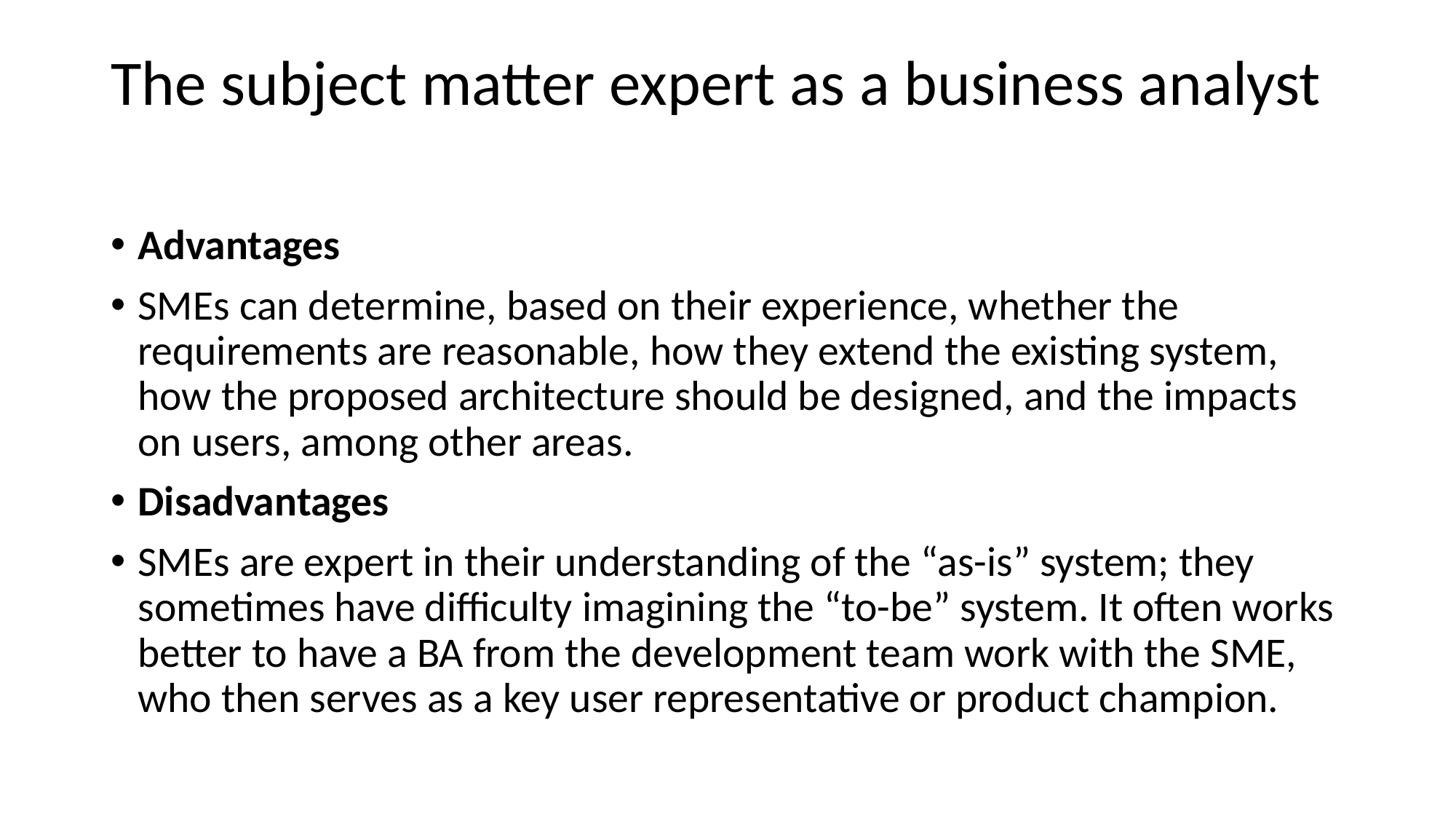

# The subject matter expert as a business analyst
Advantages
SMEs can determine, based on their experience, whether the requirements are reasonable, how they extend the existing system, how the proposed architecture should be designed, and the impacts on users, among other areas.
Disadvantages
SMEs are expert in their understanding of the “as-is” system; they sometimes have difficulty imagining the “to-be” system. It often works better to have a BA from the development team work with the SME, who then serves as a key user representative or product champion.